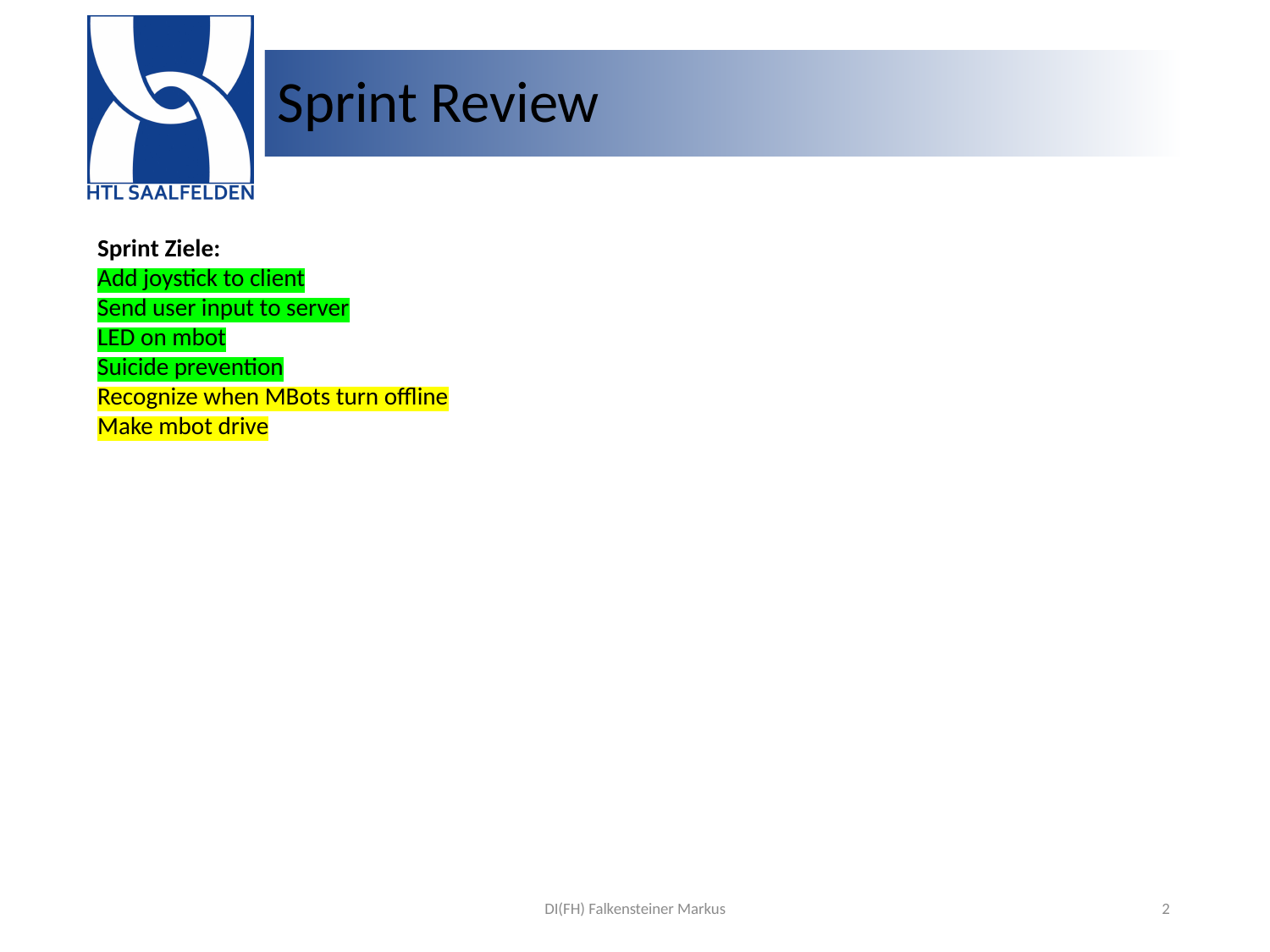

# Sprint Review
Sprint Ziele:
Add joystick to client
Send user input to server
LED on mbot
Suicide prevention
Recognize when MBots turn offline
Make mbot drive

DI(FH) Falkensteiner Markus
2